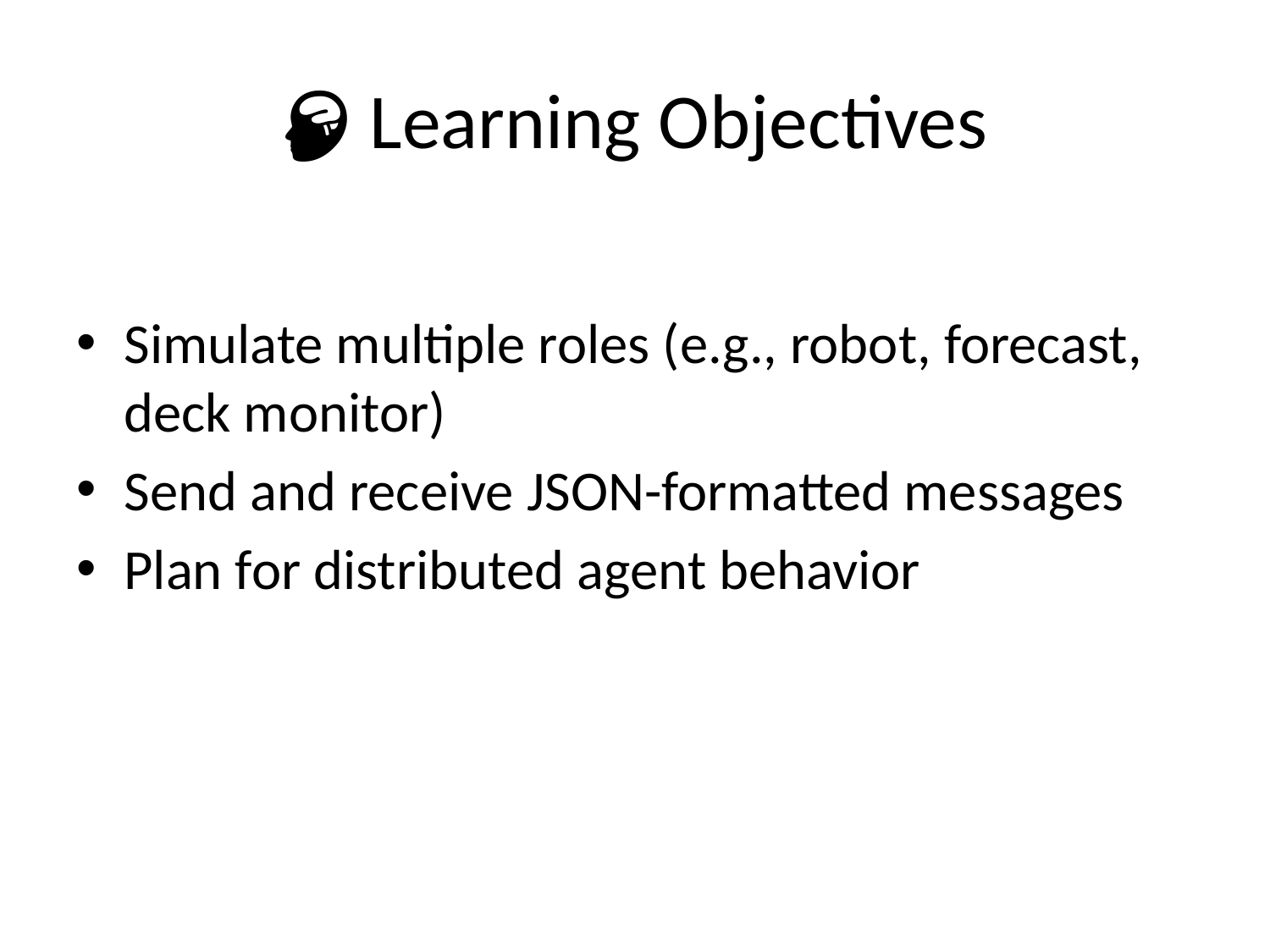

# 🧠 Learning Objectives

Simulate multiple roles (e.g., robot, forecast, deck monitor)
Send and receive JSON-formatted messages
Plan for distributed agent behavior